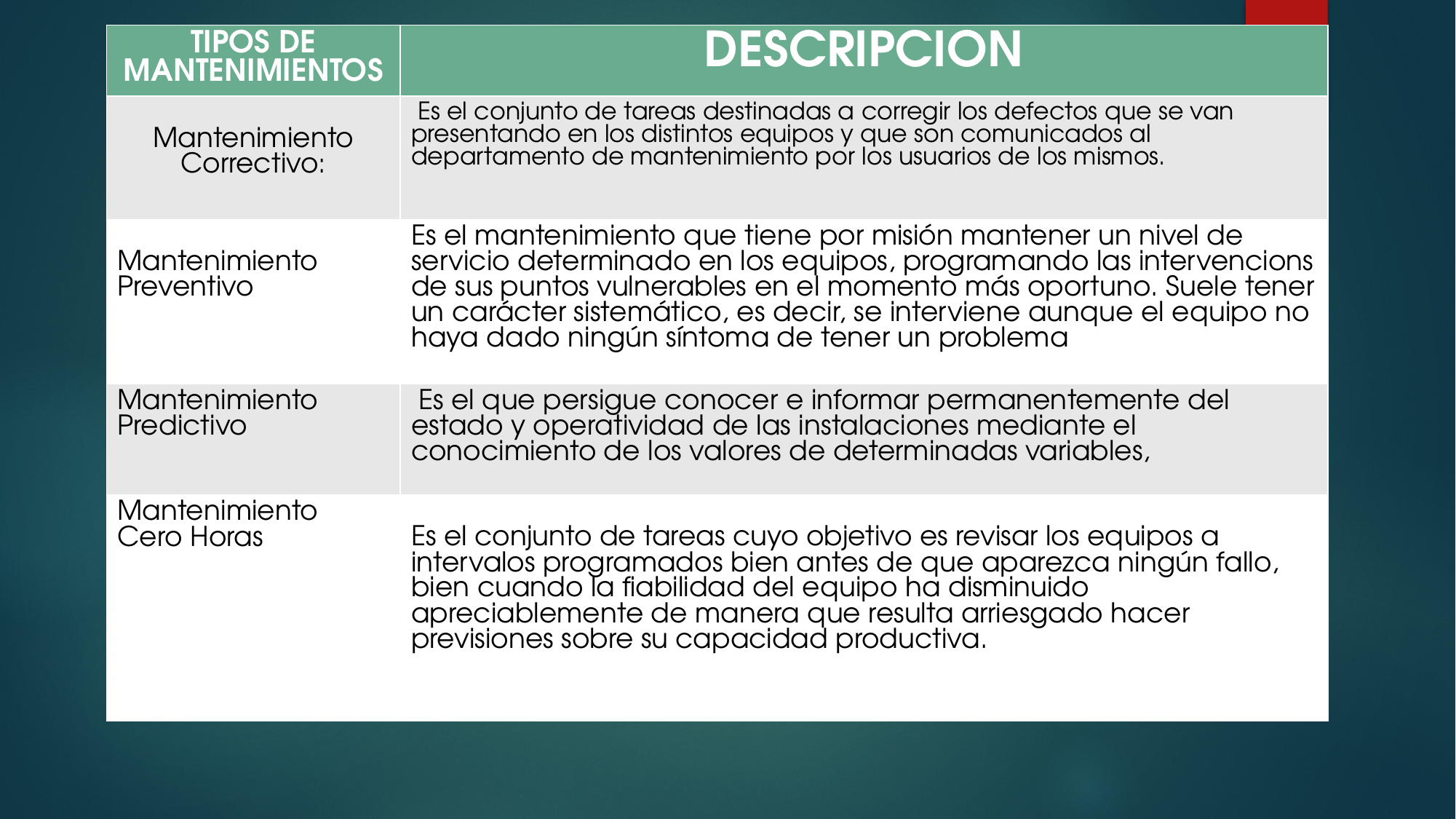

| TIPOS DE MANTENIMIENTOS | DESCRIPCION |
| --- | --- |
| Mantenimiento Correctivo: | Es el conjunto de tareas destinadas a corregir los defectos que se van presentando en los distintos equipos y que son comunicados al departamento de mantenimiento por los usuarios de los mismos. |
| Mantenimiento Preventivo | Es el mantenimiento que tiene por misión mantener un nivel de servicio determinado en los equipos, programando las intervencions de sus puntos vulnerables en el momento más oportuno. Suele tener un carácter sistemático, es decir, se interviene aunque el equipo no haya dado ningún síntoma de tener un problema |
| Mantenimiento Predictivo | Es el que persigue conocer e informar permanentemente del estado y operatividad de las instalaciones mediante el conocimiento de los valores de determinadas variables, |
| Mantenimiento Cero Horas | Es el conjunto de tareas cuyo objetivo es revisar los equipos a intervalos programados bien antes de que aparezca ningún fallo, bien cuando la fiabilidad del equipo ha disminuido apreciablemente de manera que resulta arriesgado hacer previsiones sobre su capacidad productiva. |